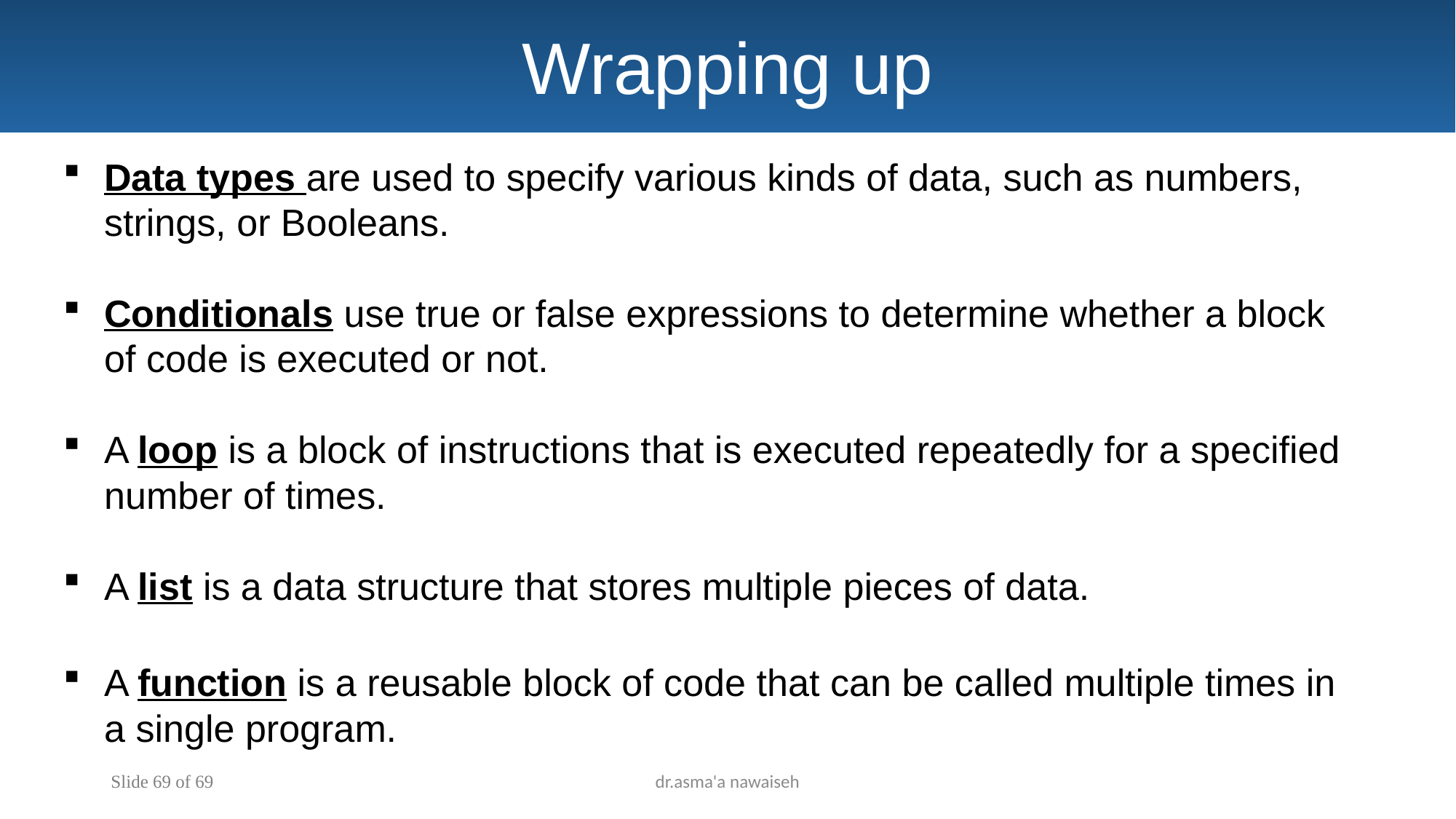

Wrapping up
Data types are used to specify various kinds of data, such as numbers, strings, or Booleans.

Conditionals use true or false expressions to determine whether a block of code is executed or not.

A loop is a block of instructions that is executed repeatedly for a specified number of times.

A list is a data structure that stores multiple pieces of data.

A function is a reusable block of code that can be called multiple times in a single program.

Slide 69 of 69
dr.asma'a nawaiseh